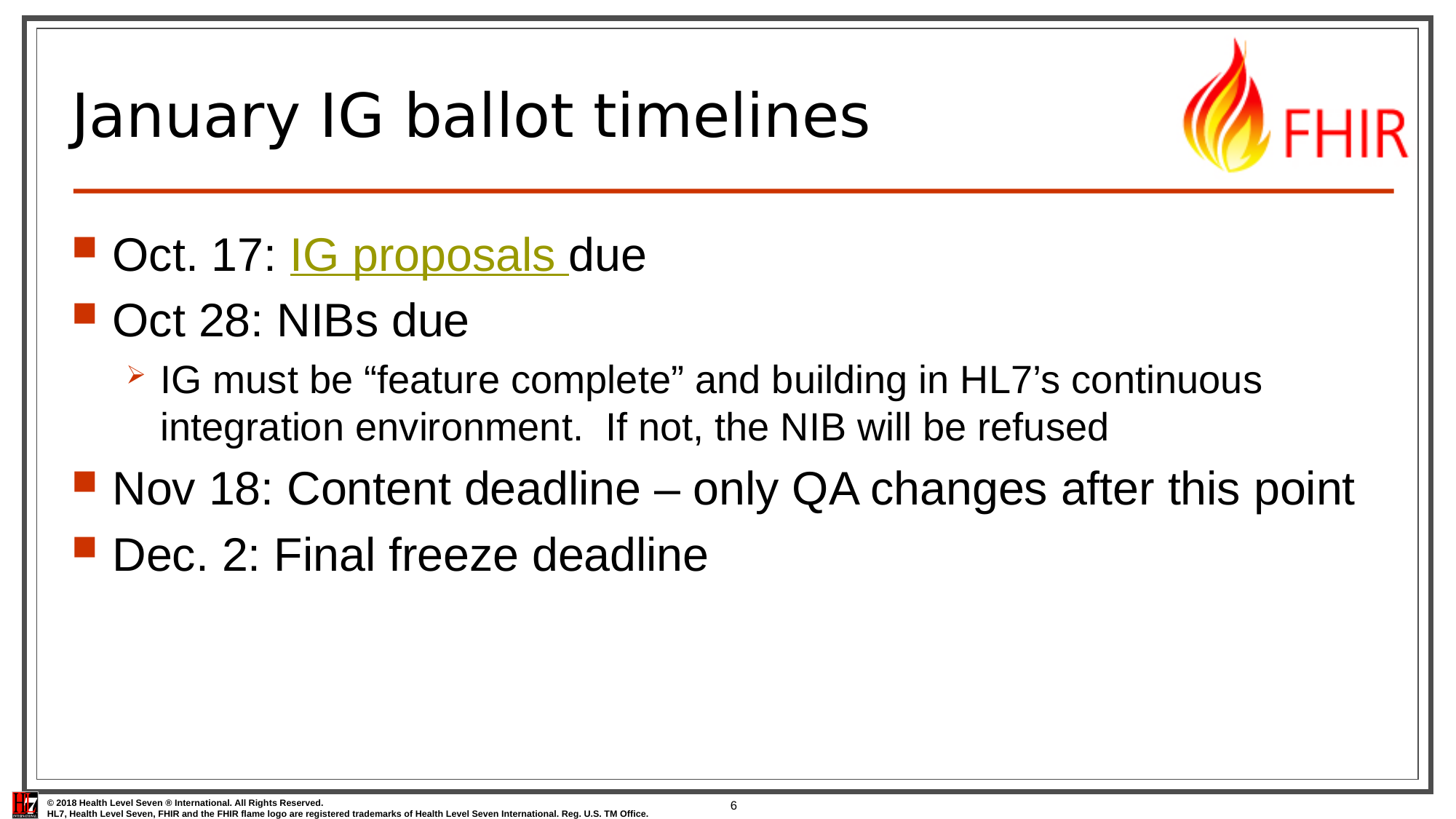

# January IG ballot timelines
Oct. 17: IG proposals due
Oct 28: NIBs due
IG must be “feature complete” and building in HL7’s continuous integration environment.  If not, the NIB will be refused
Nov 18: Content deadline – only QA changes after this point
Dec. 2: Final freeze deadline
6